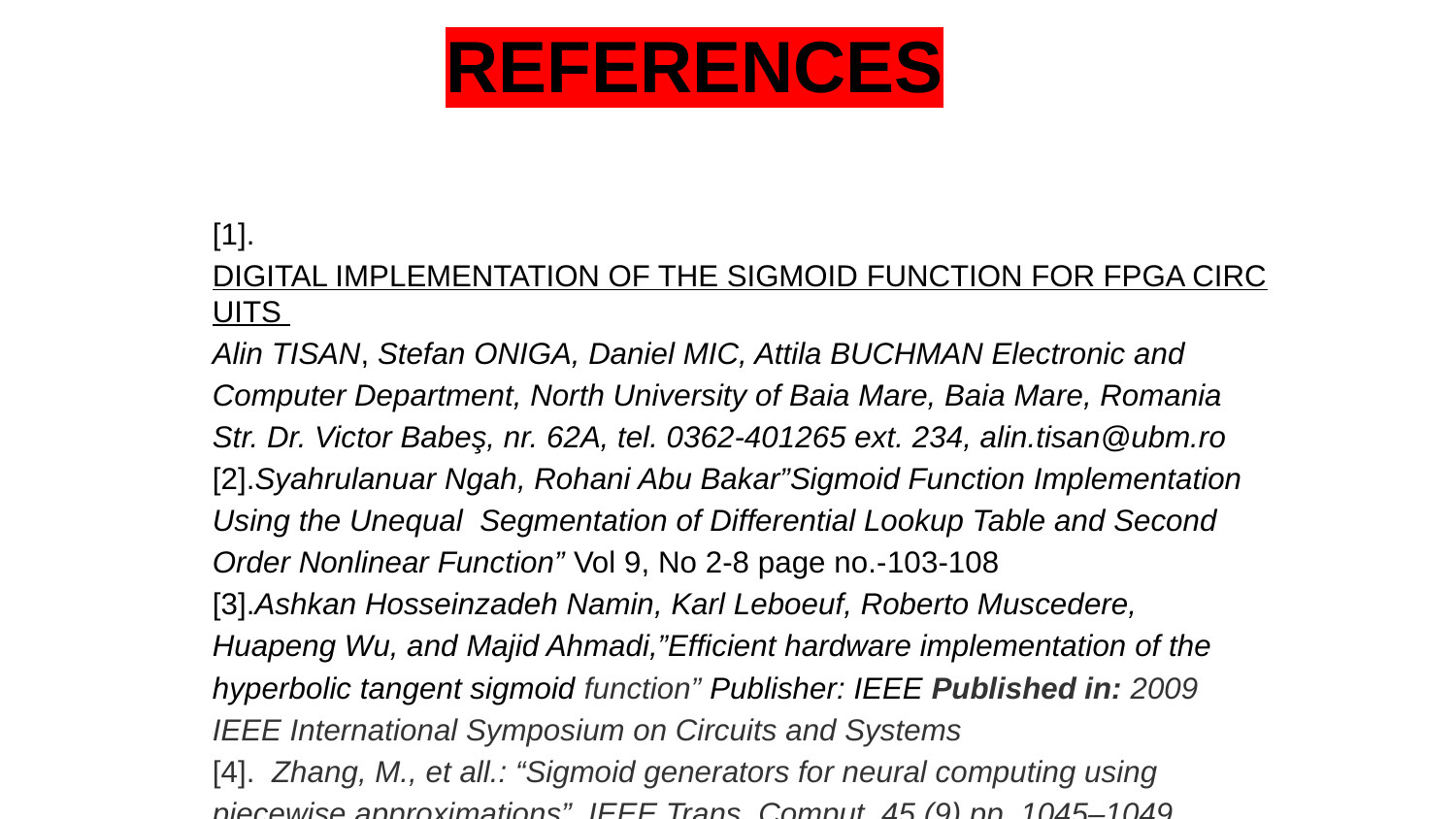

# REFERENCES
[1].DIGITAL IMPLEMENTATION OF THE SIGMOID FUNCTION FOR FPGA CIRCUITS Alin TISAN, Stefan ONIGA, Daniel MIC, Attila BUCHMAN Electronic and Computer Department, North University of Baia Mare, Baia Mare, Romania Str. Dr. Victor Babeş, nr. 62A, tel. 0362-401265 ext. 234, alin.tisan@ubm.ro
[2].Syahrulanuar Ngah, Rohani Abu Bakar”Sigmoid Function Implementation Using the Unequal  Segmentation of Differential Lookup Table and Second Order Nonlinear Function” Vol 9, No 2-8 page no.-103-108
[3].Ashkan Hosseinzadeh Namin, Karl Leboeuf, Roberto Muscedere, Huapeng Wu, and Majid Ahmadi,”Efficient hardware implementation of the hyperbolic tangent sigmoid function” Publisher: IEEE Published in: 2009 IEEE International Symposium on Circuits and Systems
[4].  Zhang, M., et all.: “Sigmoid generators for neural computing using piecewise approximations”, IEEE Trans. Comput.,45,(9),pp. 1045–1049, 1996.